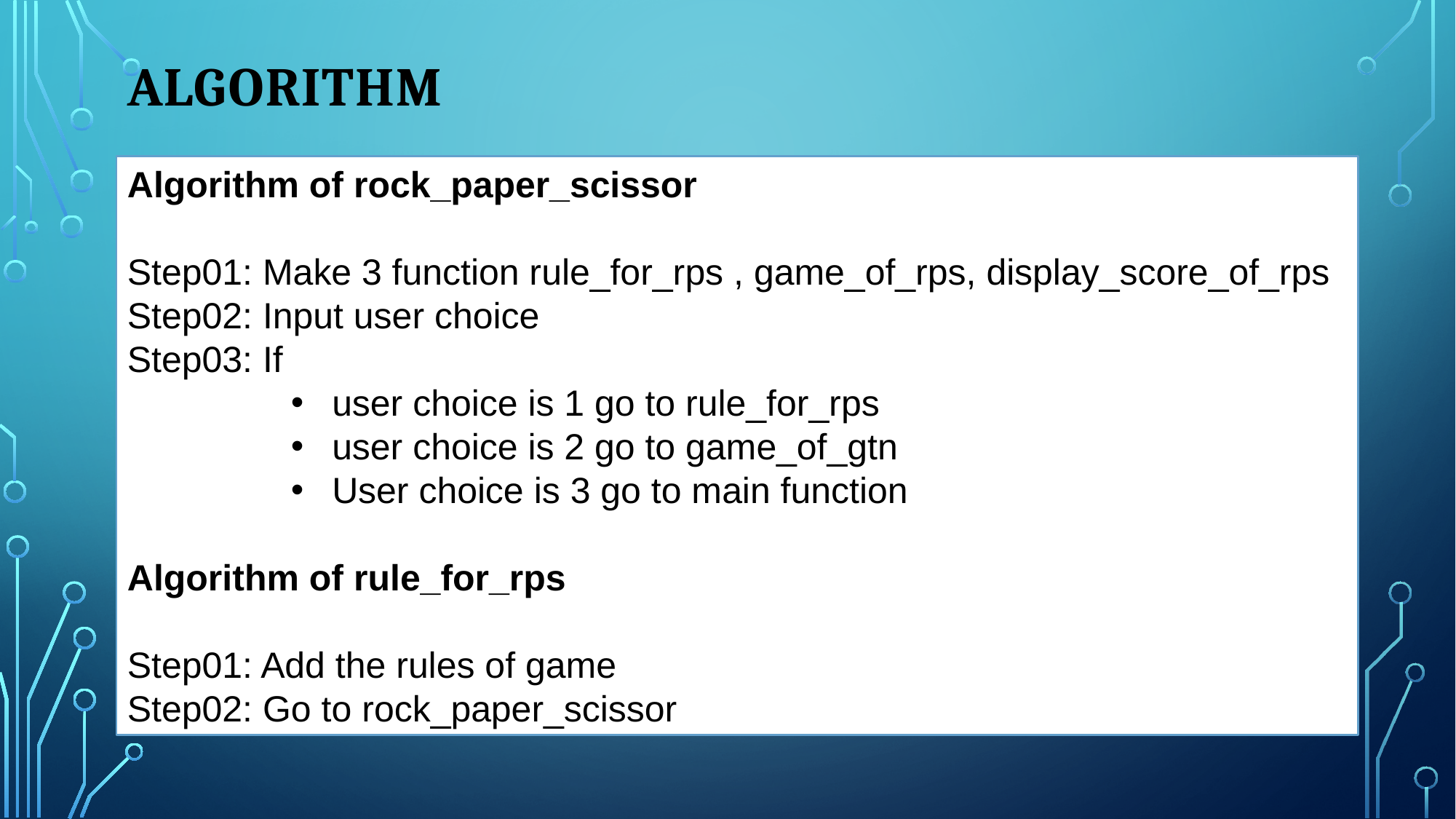

# Algorithm
Algorithm of rock_paper_scissor

Step01: Make 3 function rule_for_rps , game_of_rps, display_score_of_rps
Step02: Input user choice
Step03: If
user choice is 1 go to rule_for_rps
user choice is 2 go to game_of_gtn
User choice is 3 go to main function

Algorithm of rule_for_rps

Step01: Add the rules of game
Step02: Go to rock_paper_scissor